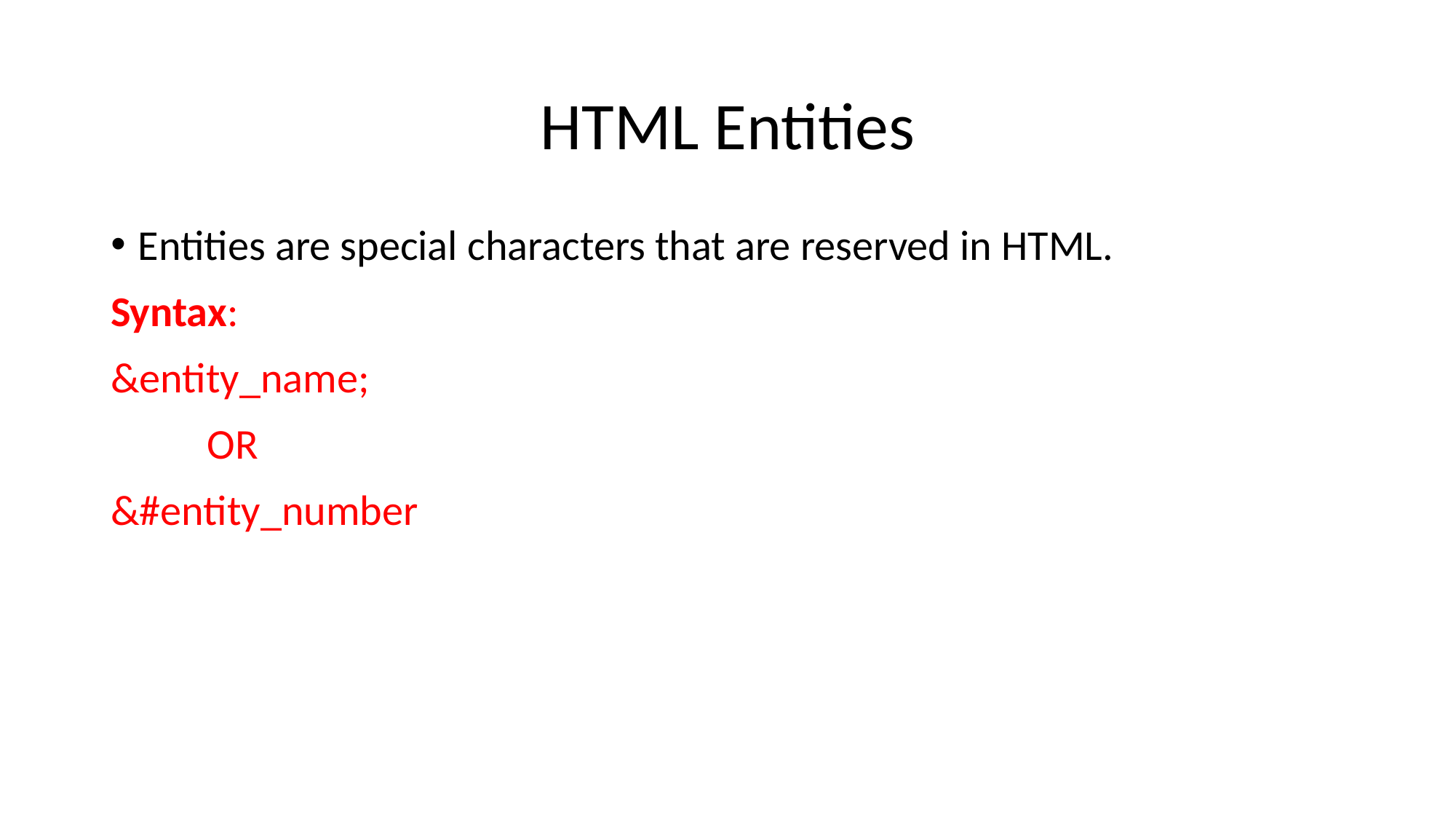

HTML Entities
Entities are special characters that are reserved in HTML.
Syntax:
&entity_name;
          OR
&#entity_number